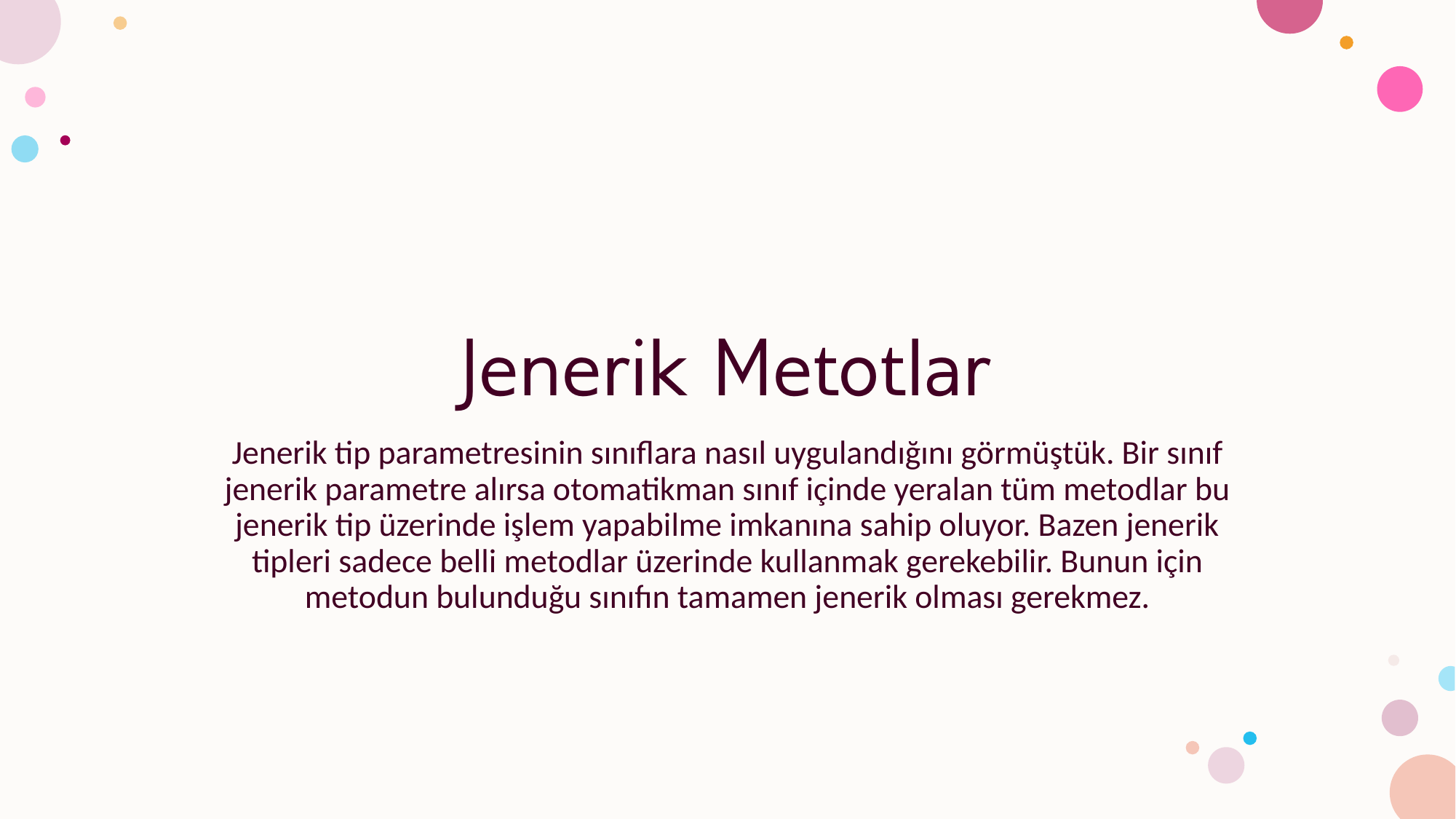

# Jenerik Metotlar
Jenerik tip parametresinin sınıflara nasıl uygulandığını görmüştük. Bir sınıf jenerik parametre alırsa otomatikman sınıf içinde yeralan tüm metodlar bu jenerik tip üzerinde işlem yapabilme imkanına sahip oluyor. Bazen jenerik tipleri sadece belli metodlar üzerinde kullanmak gerekebilir. Bunun için metodun bulunduğu sınıfın tamamen jenerik olması gerekmez.